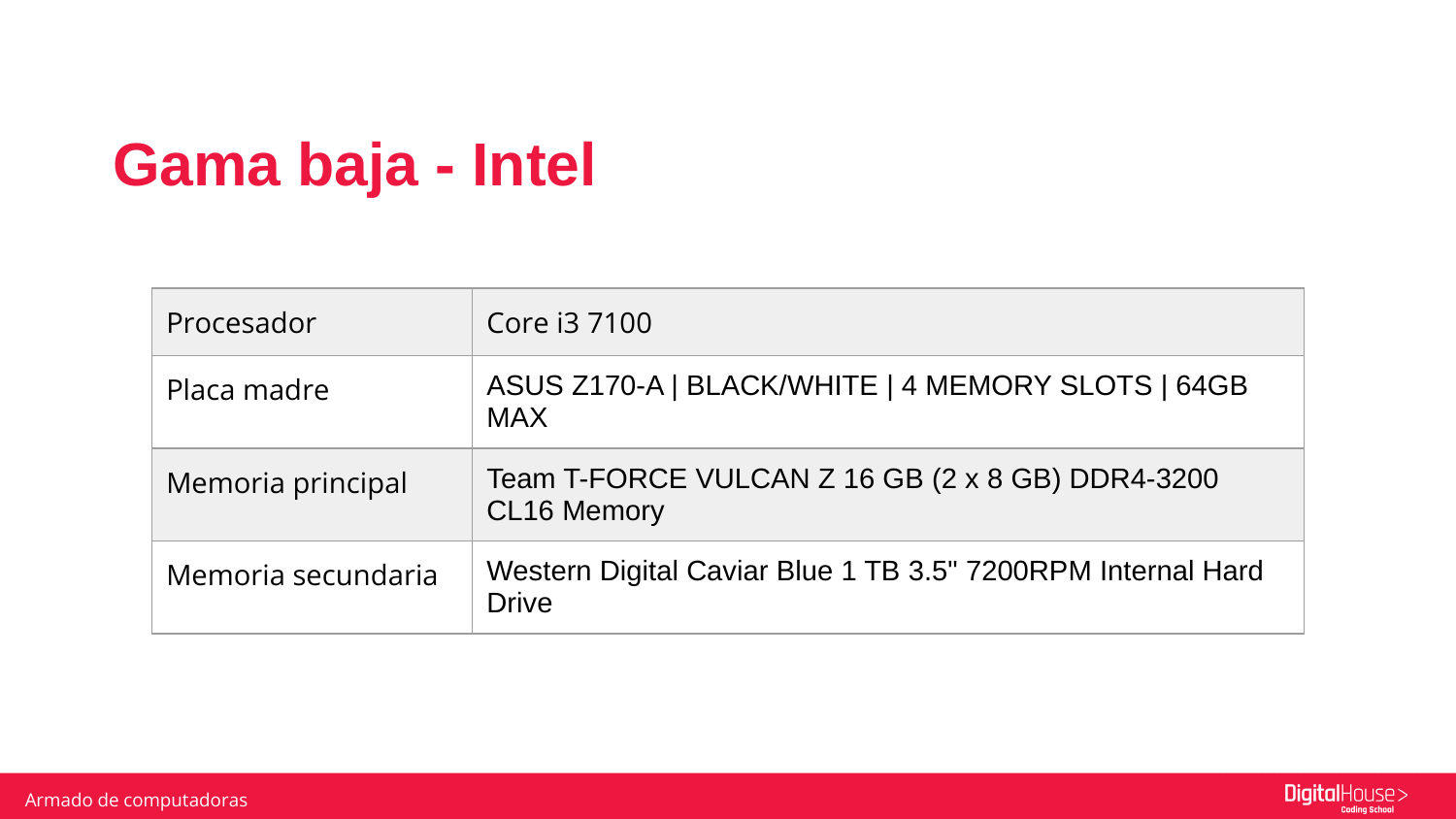

Gama baja - Intel

| Procesador | Core i3 7100 |
| --- | --- |
| Placa madre | ASUS Z170-A | BLACK/WHITE | 4 MEMORY SLOTS | 64GB MAX |
| Memoria principal | Team T-FORCE VULCAN Z 16 GB (2 x 8 GB) DDR4-3200 CL16 Memory |
| Memoria secundaria | Western Digital Caviar Blue 1 TB 3.5" 7200RPM Internal Hard Drive |